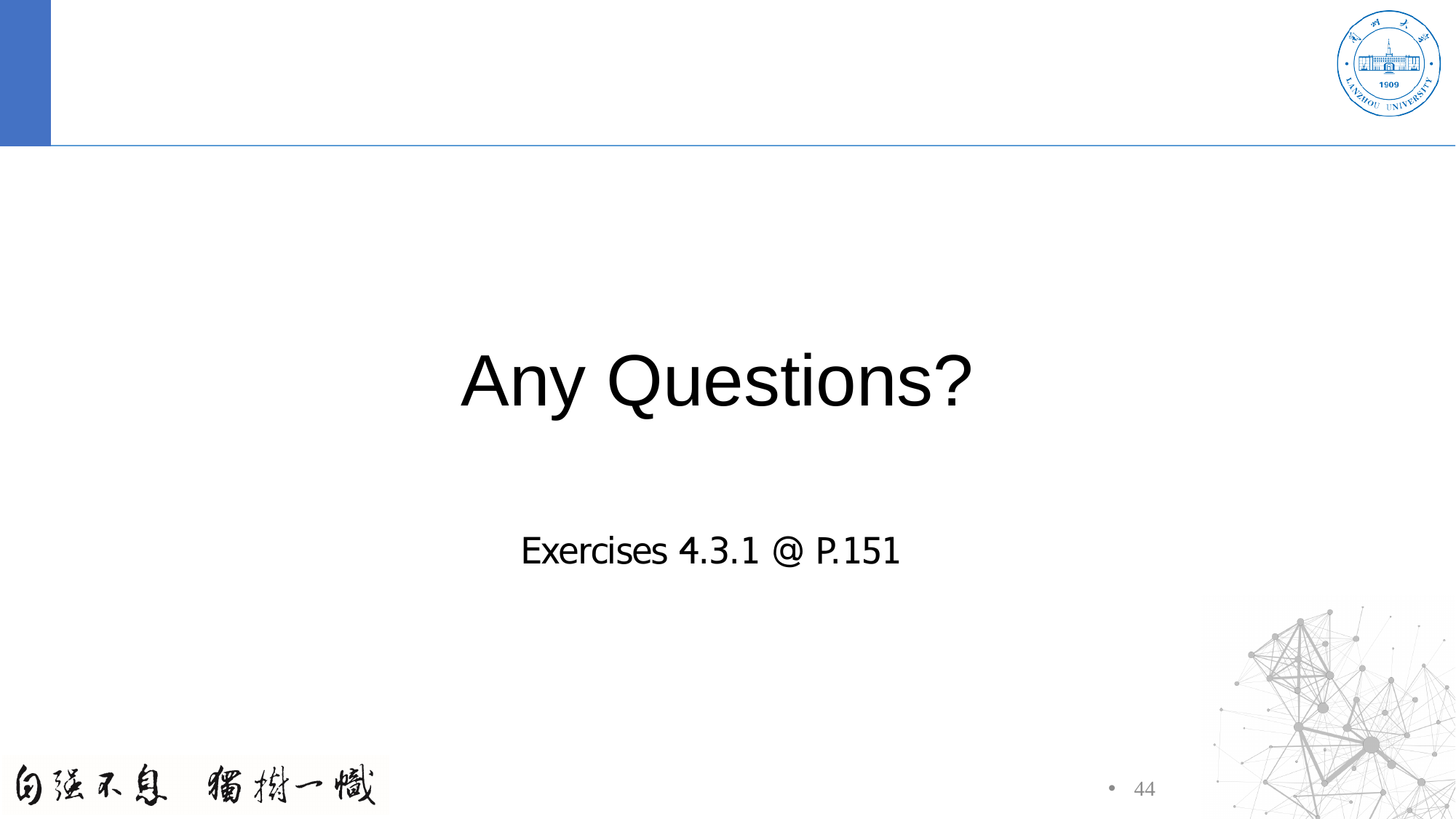

#

Any Questions?
Exercises 4.3.1 @ P.151
44